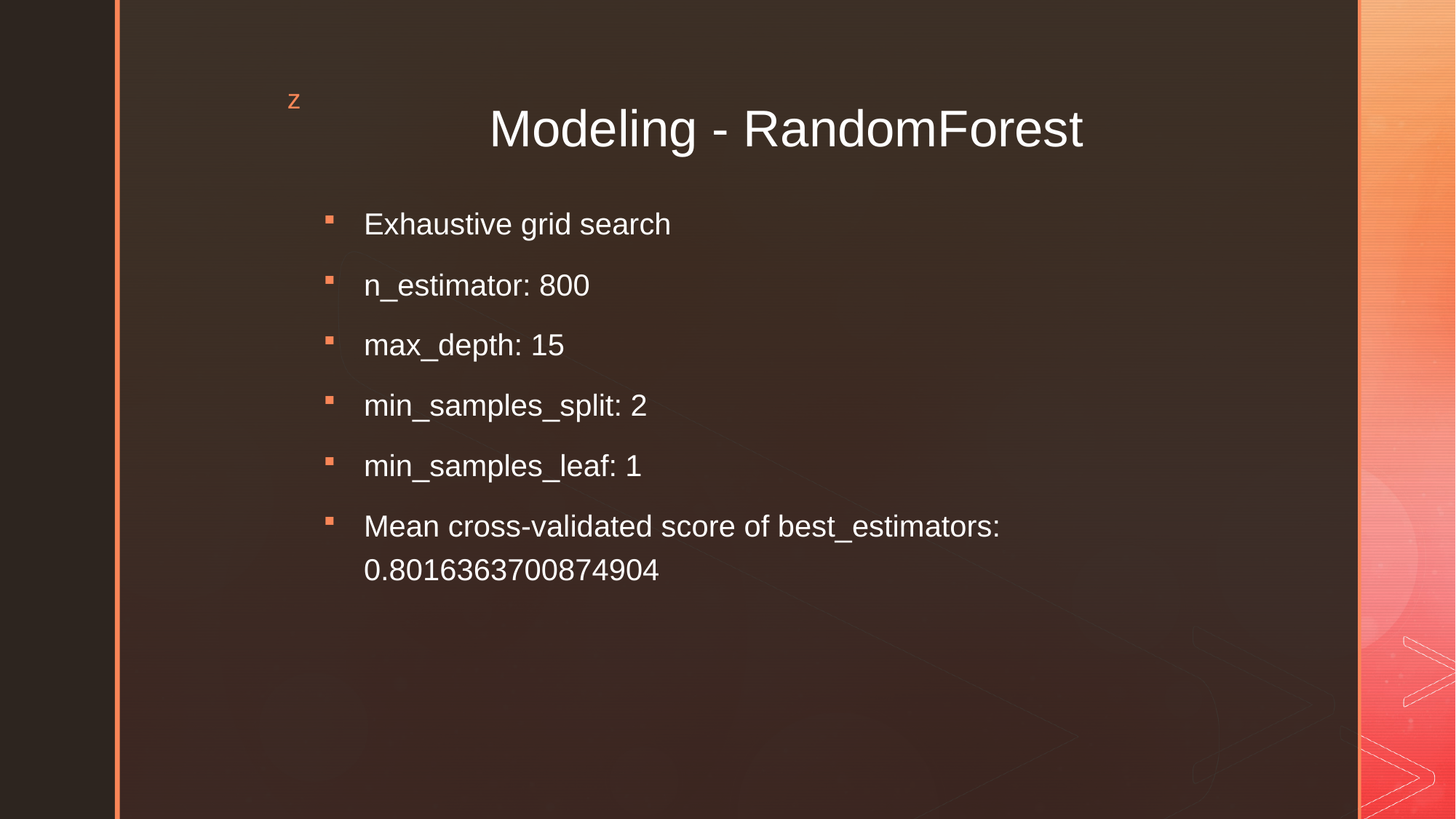

# Modeling - RandomForest
Exhaustive grid search
n_estimator: 800
max_depth: 15
min_samples_split: 2
min_samples_leaf: 1
Mean cross-validated score of best_estimators: 0.8016363700874904